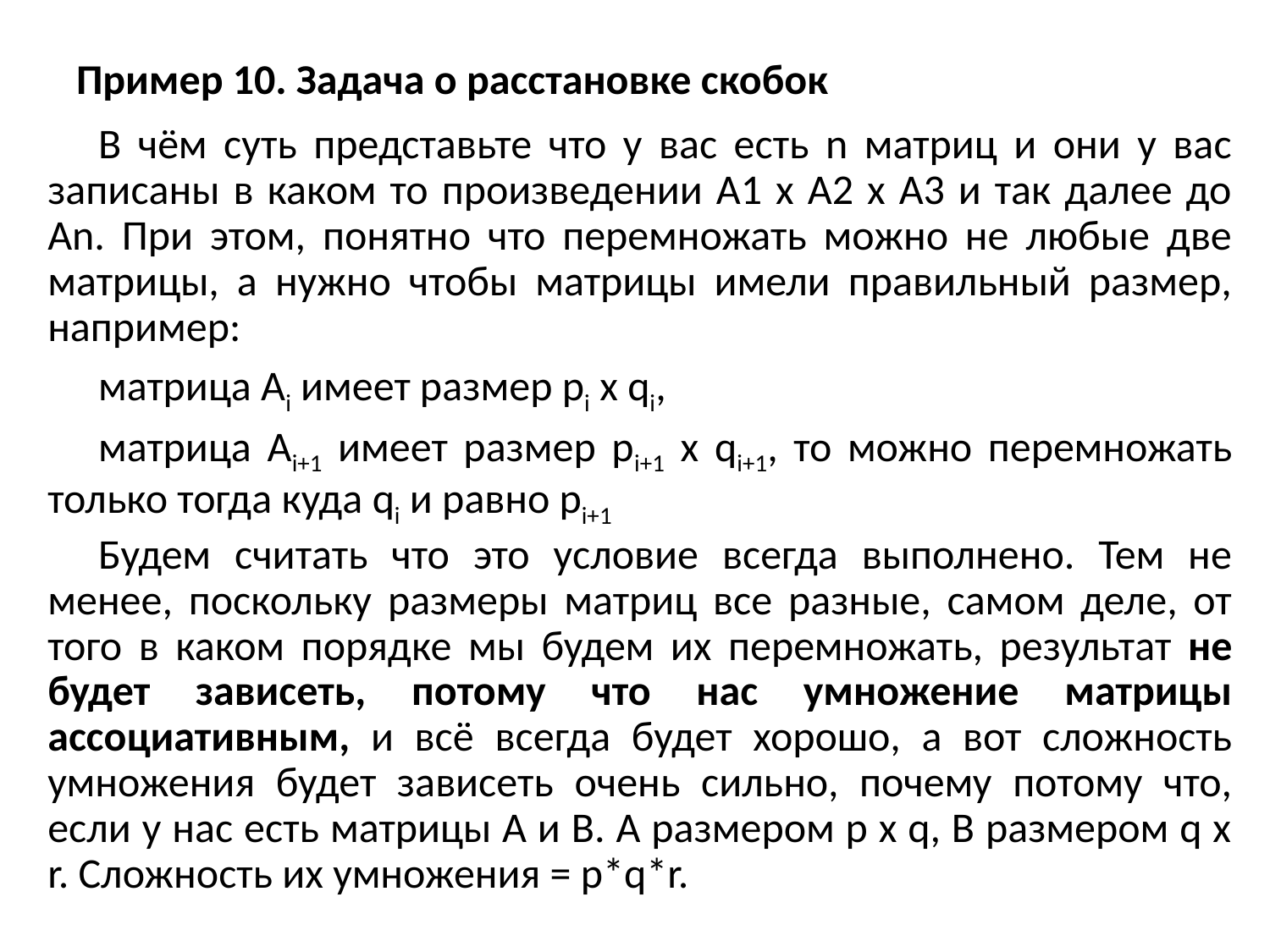

# Пример 10. Задача о расстановке скобок
В чём суть представьте что у вас есть n матриц и они у вас записаны в каком то произведении А1 х А2 х А3 и так далее до Аn. При этом, понятно что перемножать можно не любые две матрицы, а нужно чтобы матрицы имели правильный размер, например:
матрица Аi имеет размер pi х qi,
матрица Аi+1 имеет размер pi+1 х qi+1, то можно перемножать только тогда куда qi и равно pi+1
Будем считать что это условие всегда выполнено. Тем не менее, поскольку размеры матриц все разные, самом деле, от того в каком порядке мы будем их перемножать, результат не будет зависеть, потому что нас умножение матрицы ассоциативным, и всё всегда будет хорошо, а вот сложность умножения будет зависеть очень сильно, почему потому что, если у нас есть матрицы А и В. А размером p х q, В размером q х r. Сложность их умножения = p*q*r.